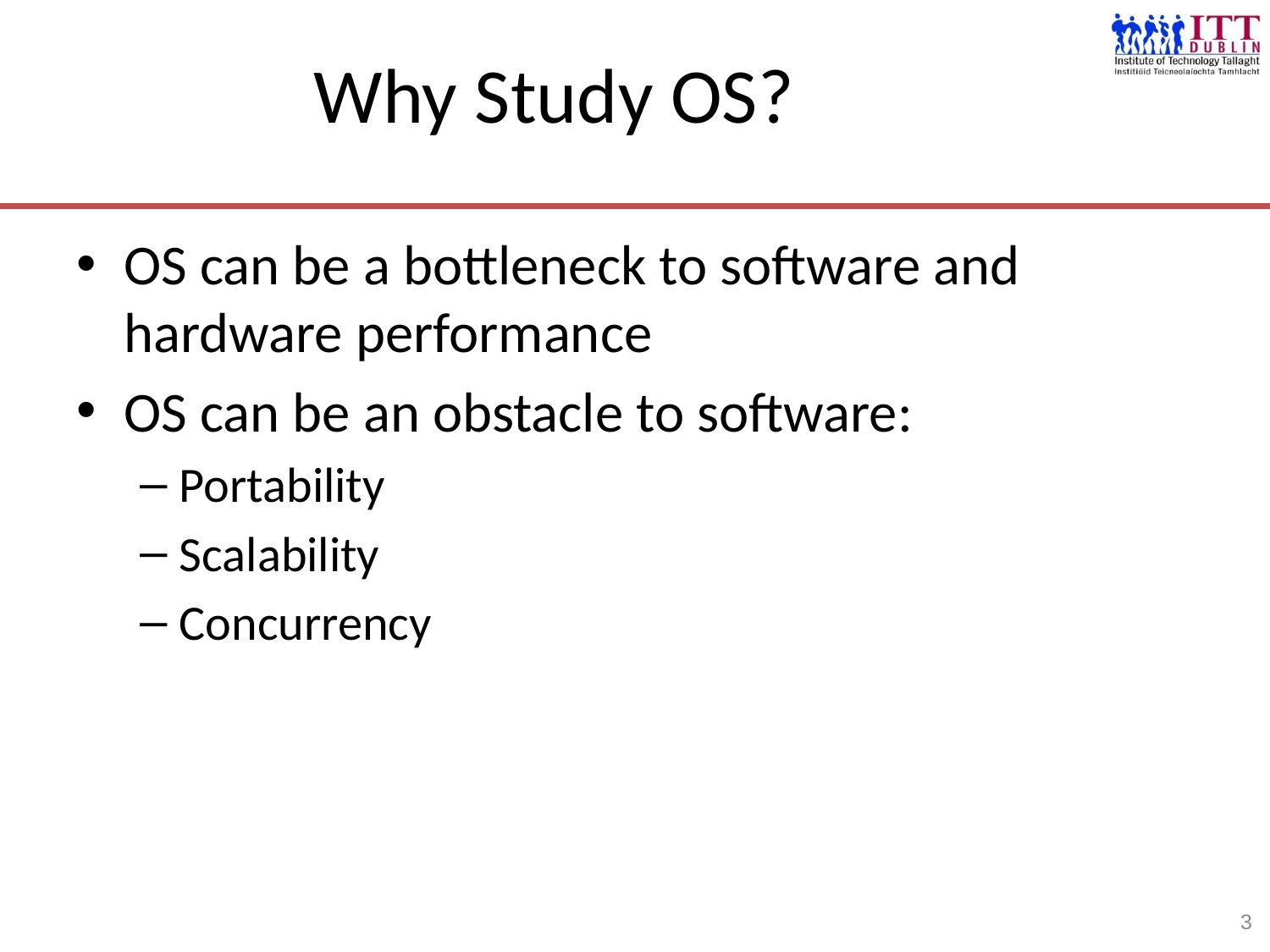

# Why Study OS?
OS can be a bottleneck to software and hardware performance
OS can be an obstacle to software:
Portability
Scalability
Concurrency

3